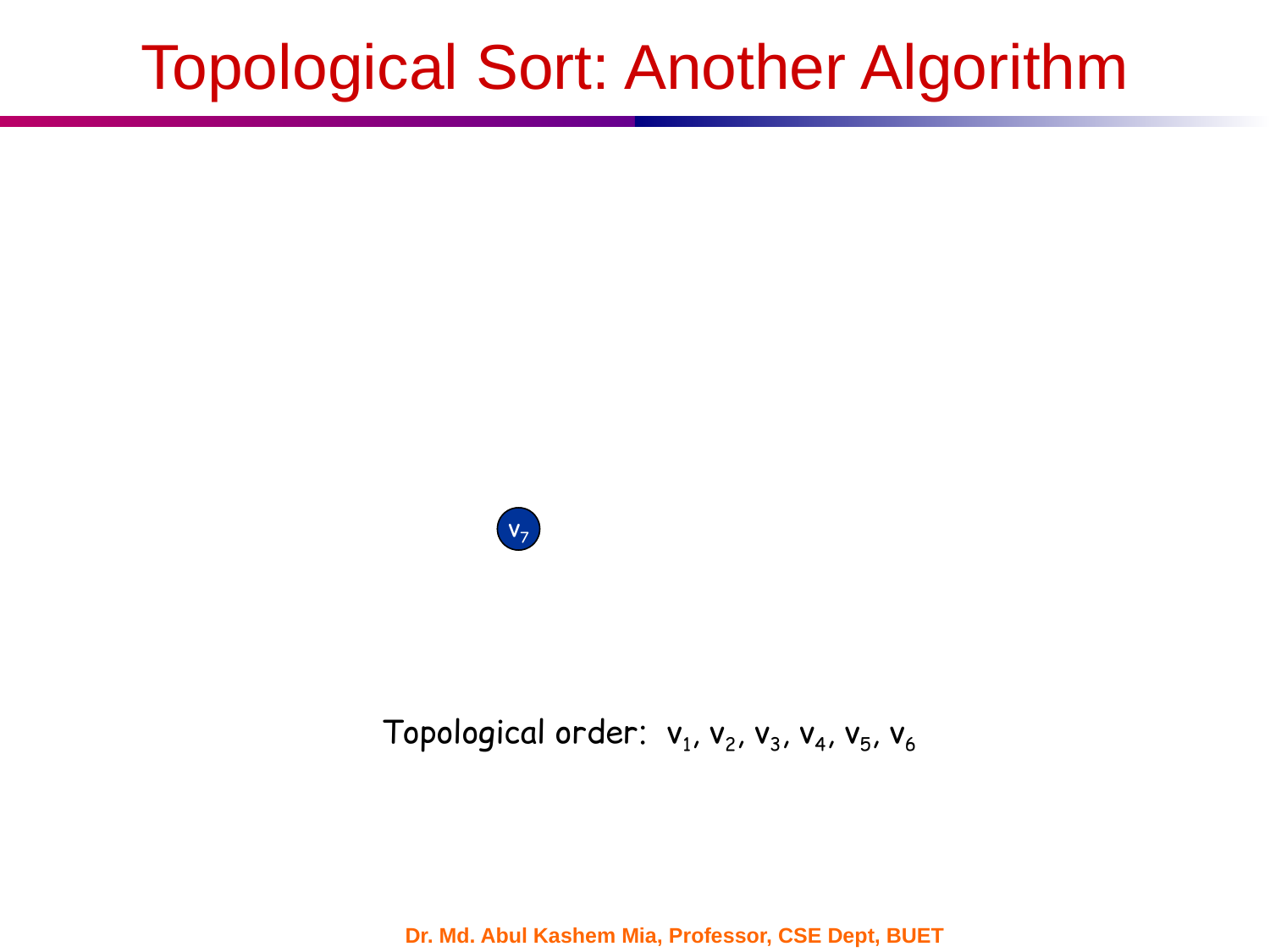

# Topological Sort: Another Algorithm
v7
v7
Topological order:  v1, v2, v3, v4, v5, v6